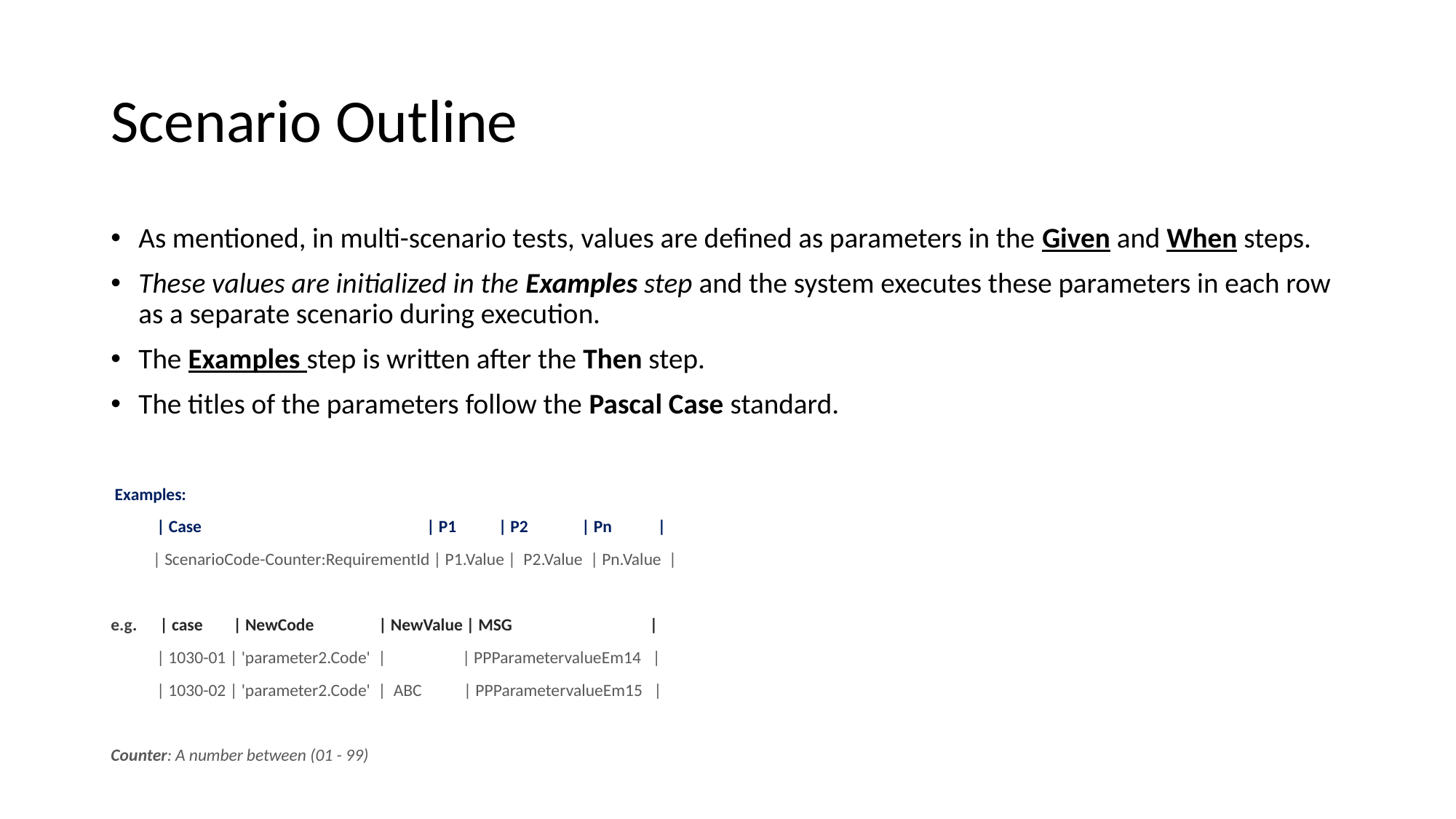

# Scenario Outline
As mentioned, in multi-scenario tests, values are defined as parameters in the Given and When steps.
These values are initialized in the Examples step and the system executes these parameters in each row as a separate scenario during execution.
The Examples step is written after the Then step.
The titles of the parameters follow the Pascal Case standard.

 Examples:
            | Case                                                           | P1           | P2              | Pn            |
           | ScenarioCode-Counter:RequirementId | P1.Value |  P2.Value  | Pn.Value  |

e.g.      | case        | NewCode                 | NewValue | MSG                                    |
            | 1030-01 | 'parameter2.Code'  |                    | PPParametervalueEm14   |
            | 1030-02 | 'parameter2.Code'  |  ABC           | PPParametervalueEm15   |

Counter: A number between (01 - 99)